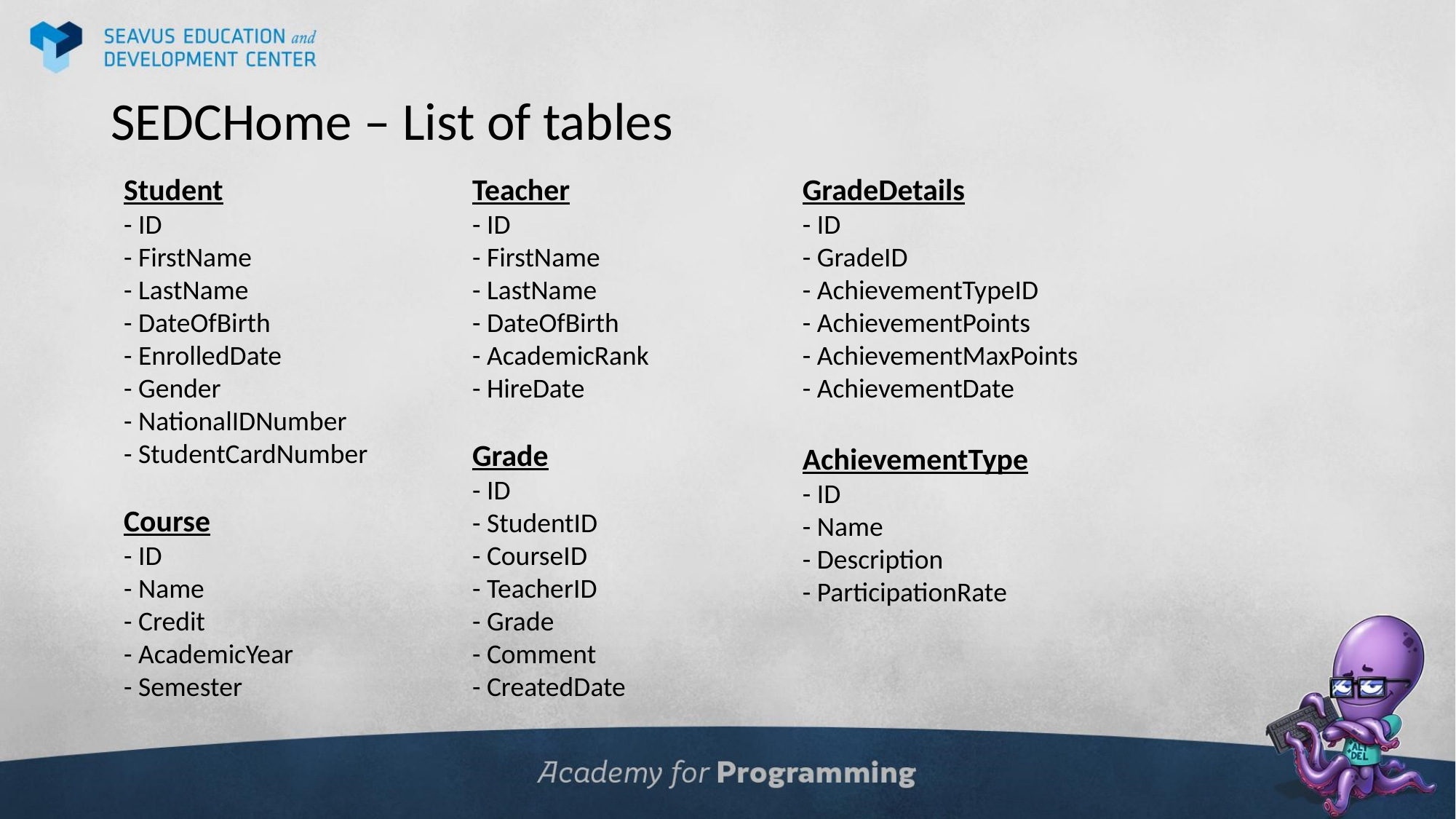

# SEDCHome – List of tables
Student
- ID
- FirstName
- LastName
- DateOfBirth
- EnrolledDate
- Gender
- NationalIDNumber
- StudentCardNumber

Course
- ID
- Name
- Credit
- AcademicYear
- Semester
Teacher
- ID
- FirstName
- LastName
- DateOfBirth
- AcademicRank
- HireDate

Grade
- ID
- StudentID
- CourseID
- TeacherID
- Grade
- Comment
- CreatedDate

GradeDetails
- ID
- GradeID
- AchievementTypeID
- AchievementPoints
- AchievementMaxPoints
- AchievementDate

AchievementType
- ID
- Name
- Description
- ParticipationRate